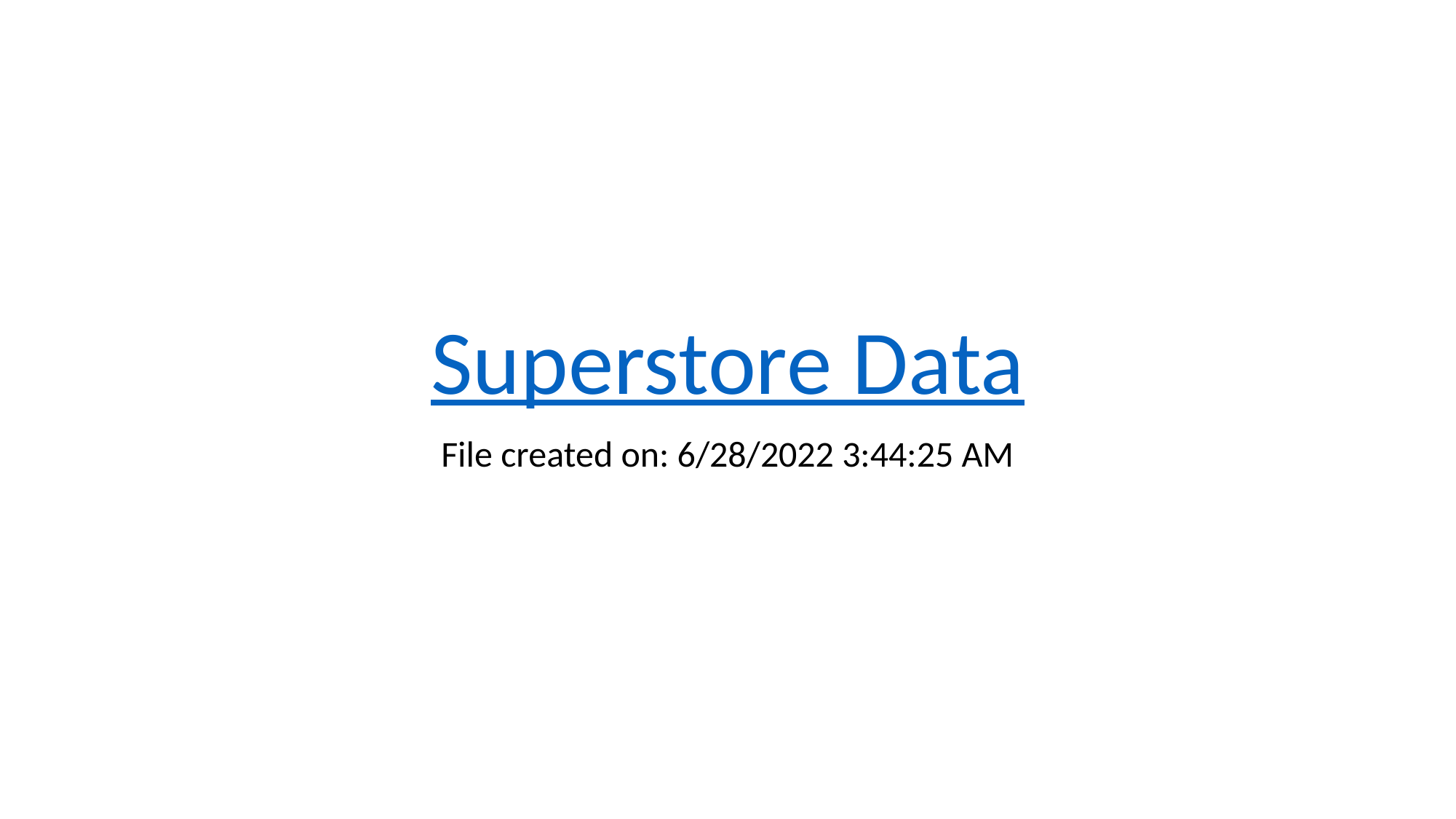

# Superstore Data
File created on: 6/28/2022 3:44:25 AM